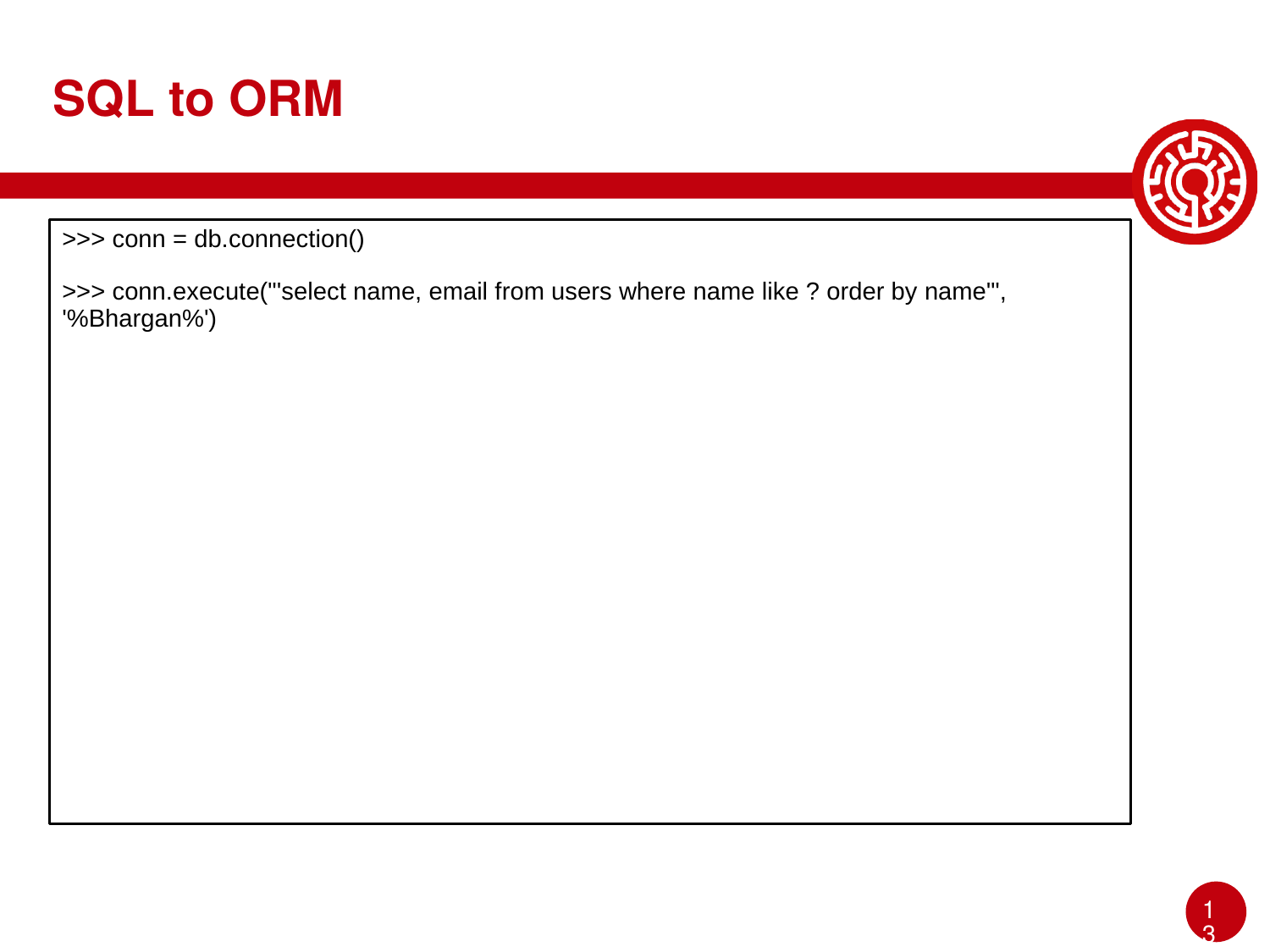

# SQL to ORM
>>> conn = db.connection()

>>> conn.execute("'select name, email from users where name like ? order by name'", '%Bhargan%')

13